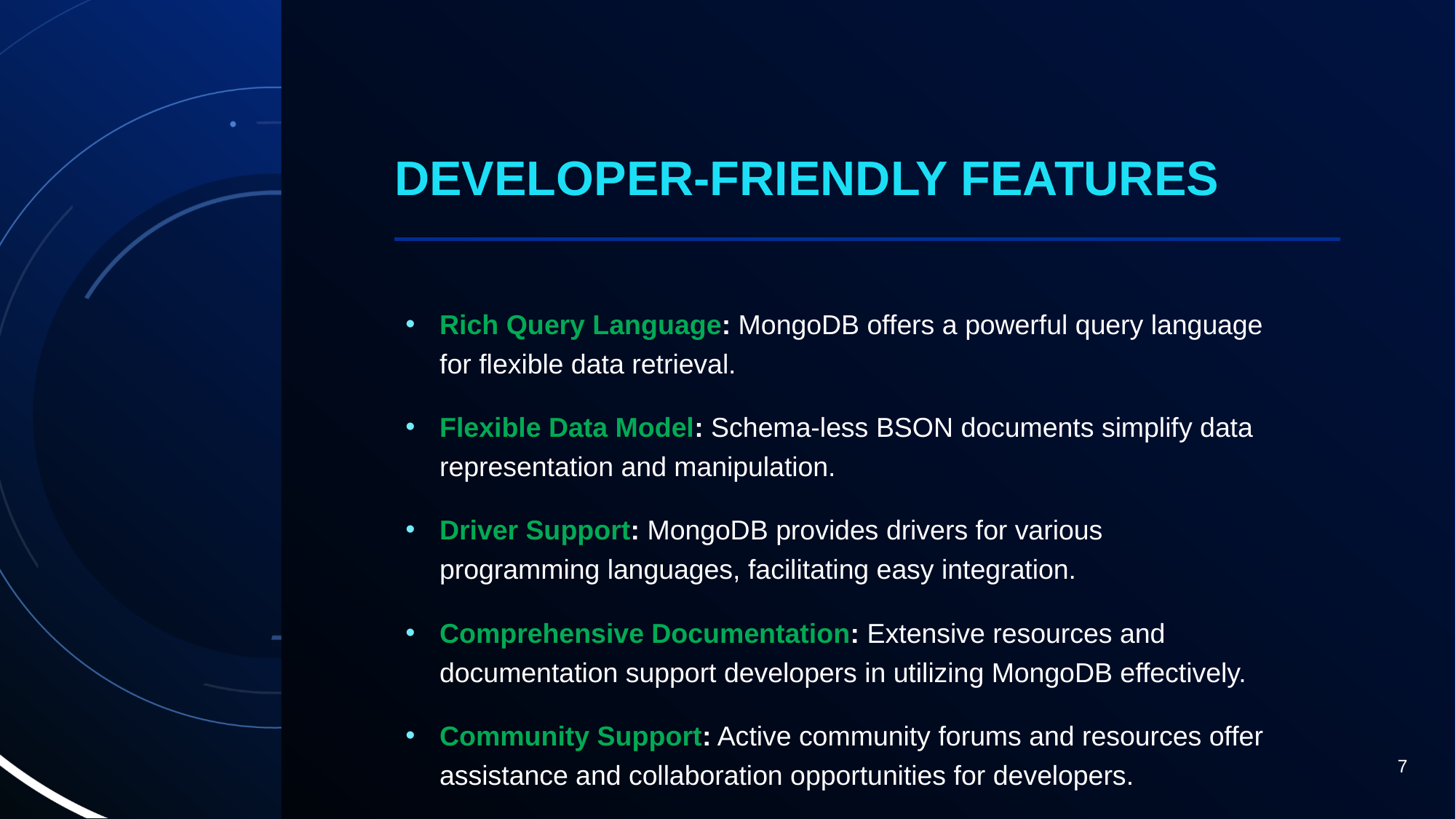

# Developer-Friendly Features
Rich Query Language: MongoDB offers a powerful query language for flexible data retrieval.
Flexible Data Model: Schema-less BSON documents simplify data representation and manipulation.
Driver Support: MongoDB provides drivers for various programming languages, facilitating easy integration.
Comprehensive Documentation: Extensive resources and documentation support developers in utilizing MongoDB effectively.
Community Support: Active community forums and resources offer assistance and collaboration opportunities for developers.

7